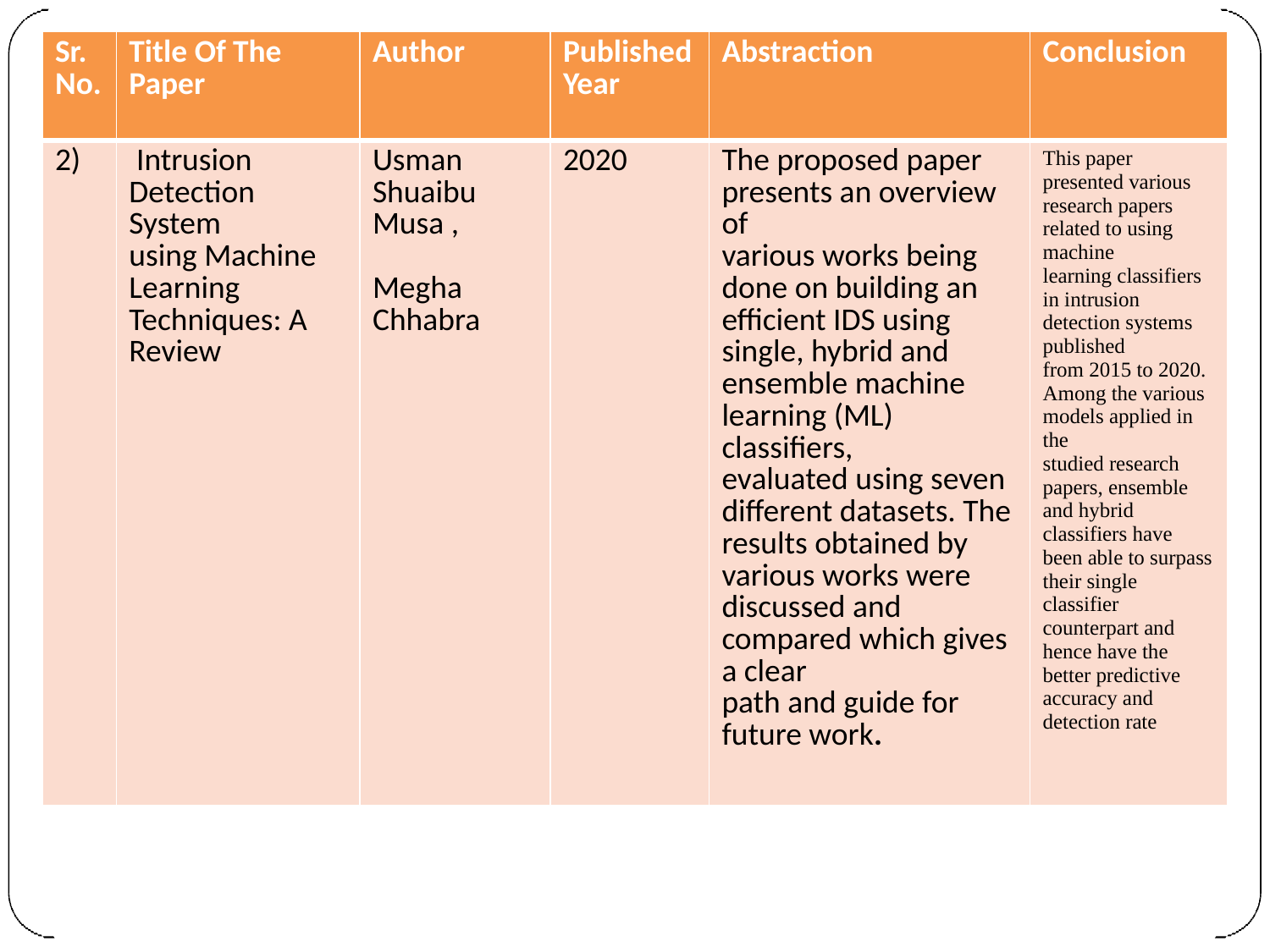

| Sr. No. | Title Of The Paper | Author | Published Year | Abstraction | Conclusion |
| --- | --- | --- | --- | --- | --- |
| 2) | Intrusion Detection System using Machine Learning Techniques: A Review | Usman Shuaibu Musa , Megha Chhabra | 2020 | The proposed paper presents an overview of various works being done on building an efficient IDS using single, hybrid and ensemble machine learning (ML) classifiers, evaluated using seven different datasets. The results obtained by various works were discussed and compared which gives a clear path and guide for future work. | This paper presented various research papers related to using machine learning classifiers in intrusion detection systems published from 2015 to 2020. Among the various models applied in the studied research papers, ensemble and hybrid classifiers have been able to surpass their single classifier counterpart and hence have the better predictive accuracy and detection rate |

#